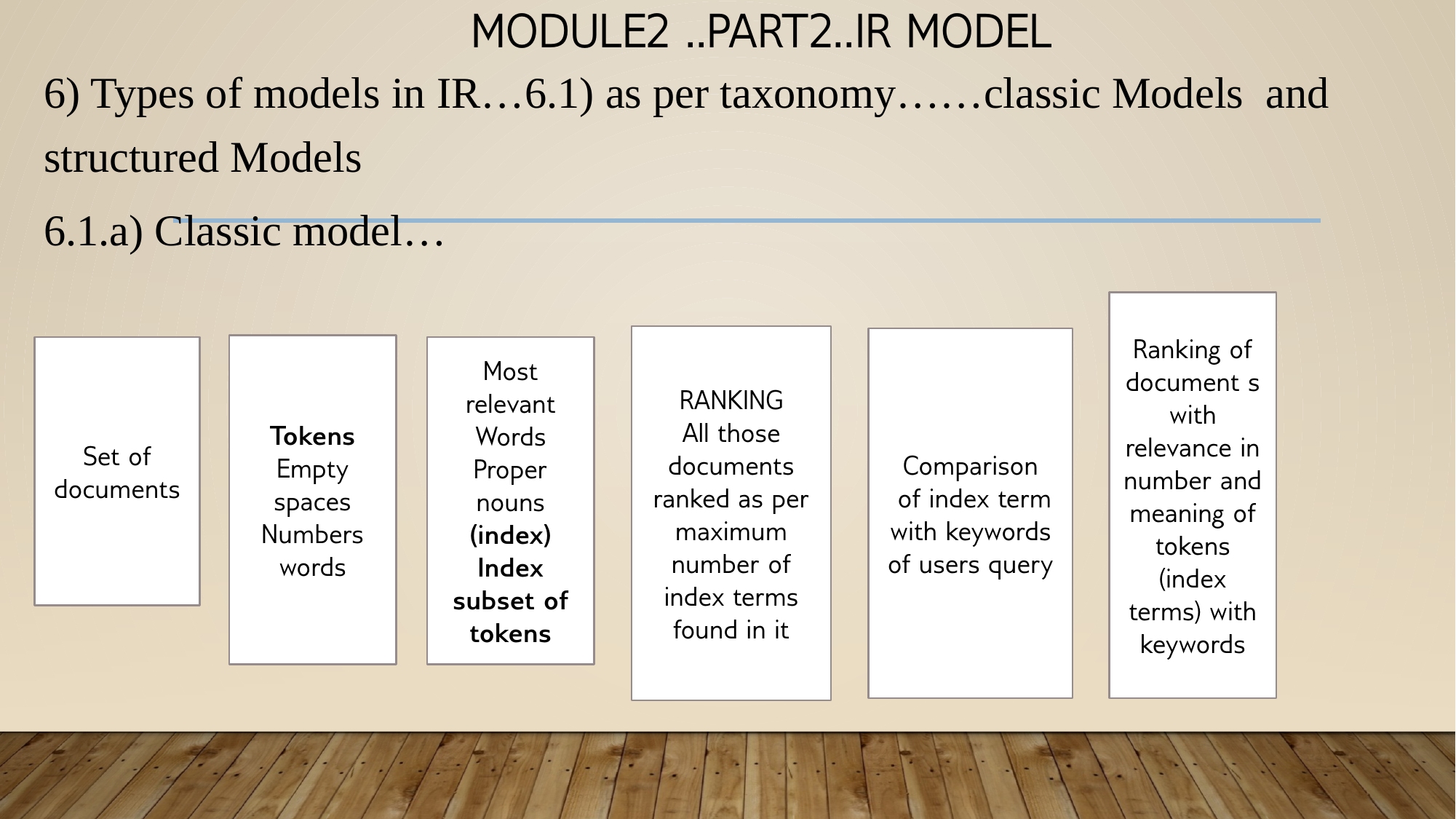

# Module2 ..part2..IR model
6) Types of models in IR…6.1) as per taxonomy……classic Models  and structured Models
6.1.a) Classic model…

Ranking of document s with relevance in number and meaning of tokens (index terms) with keywords
RANKING
All those documents ranked as per maximum number of index terms found in it
Comparison
 of index term with keywords of users query
Tokens
Empty spaces
Numbers
words
Set of documents
Most relevant
Words
Proper nouns
(index)
Index subset of tokens